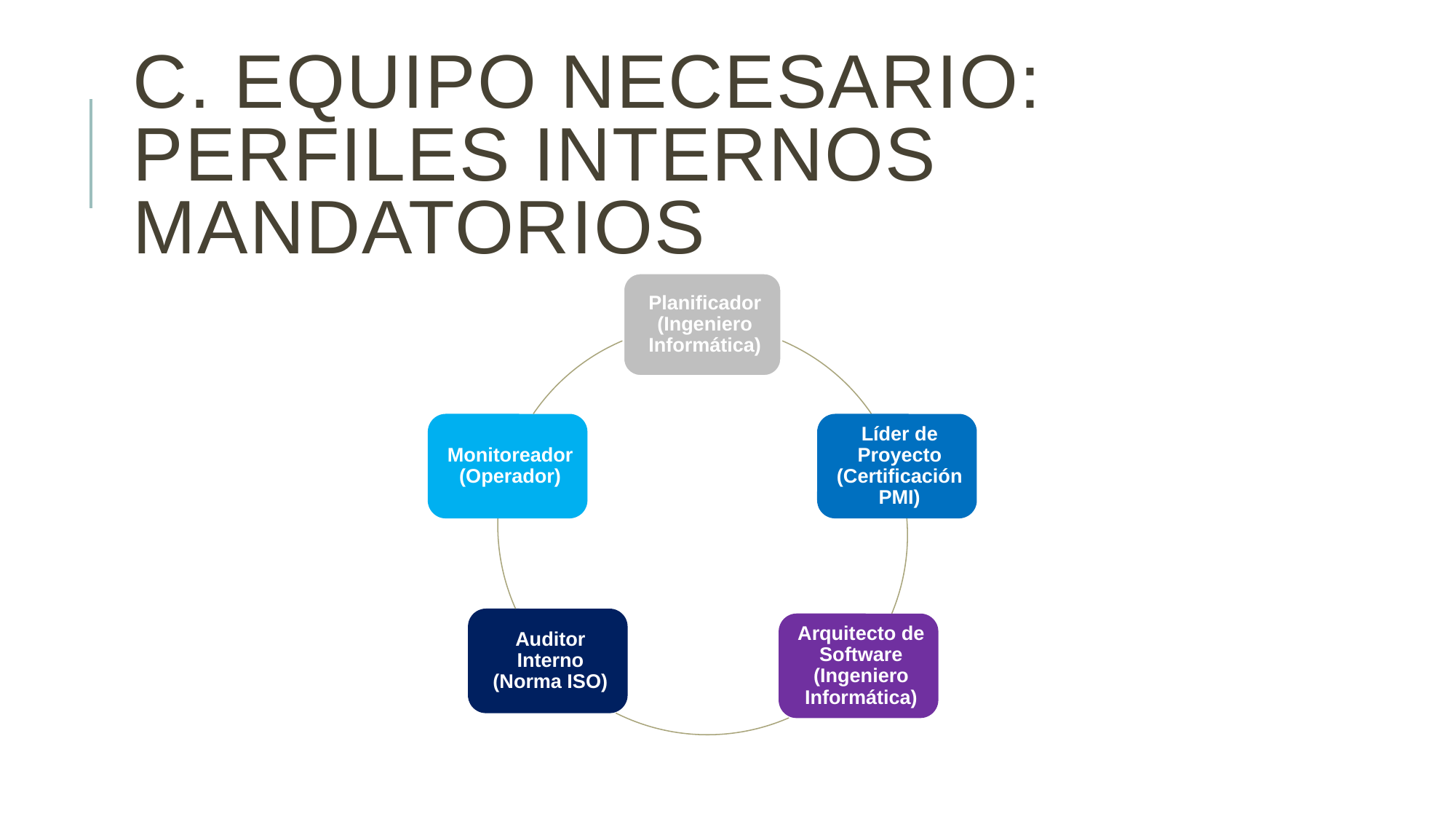

# C. Equipo necesario: perfiles internos mandatorios
Planificador (Ingeniero Informática)
Líder de Proyecto (Certificación PMI)
Arquitecto de Software (Ingeniero Informática)
Auditor Interno (Norma ISO)
Monitoreador (Operador)